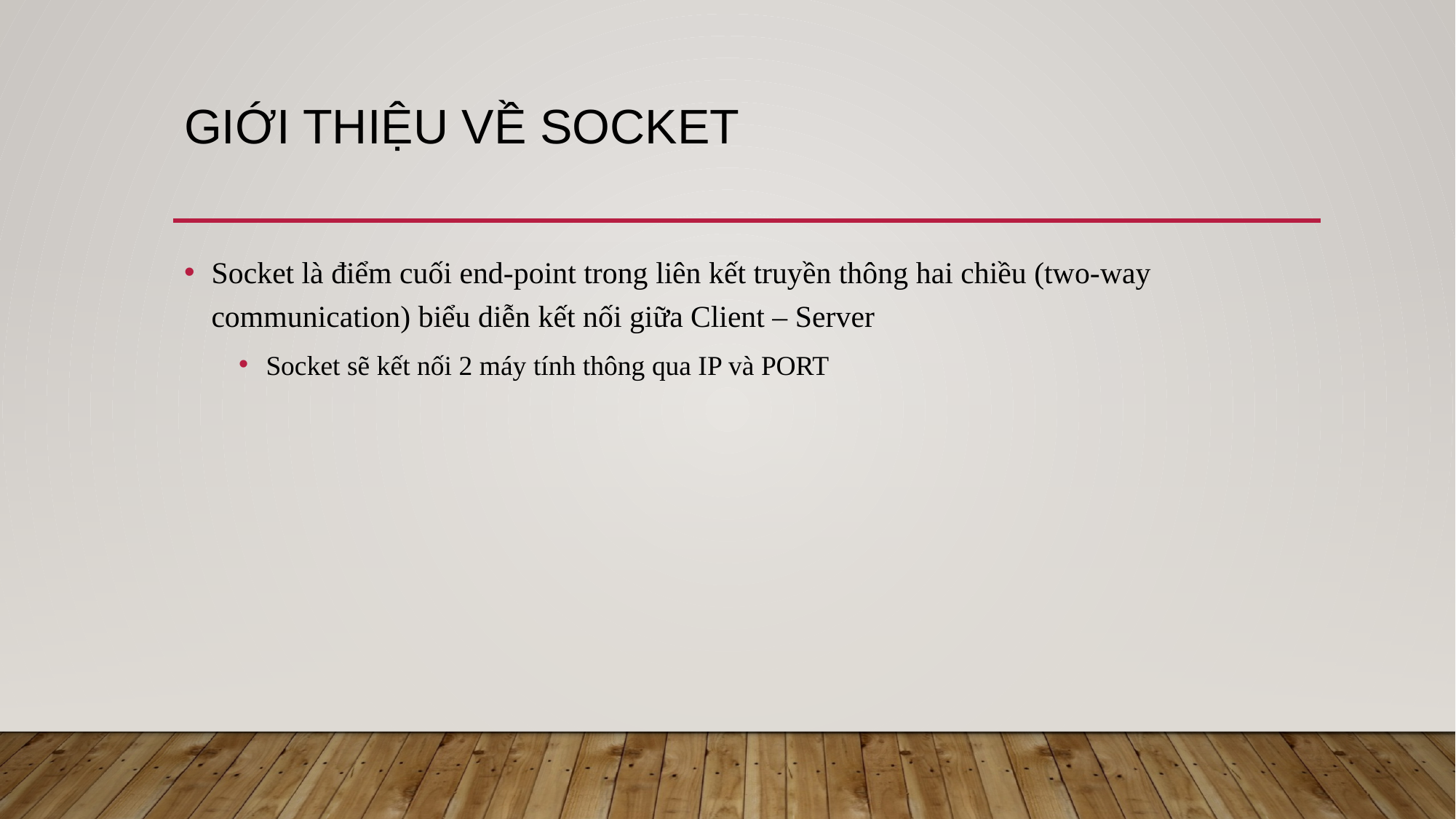

# Giới thiệu về socket
Socket là điểm cuối end-point trong liên kết truyền thông hai chiều (two-way communication) biểu diễn kết nối giữa Client – Server
Socket sẽ kết nối 2 máy tính thông qua IP và PORT